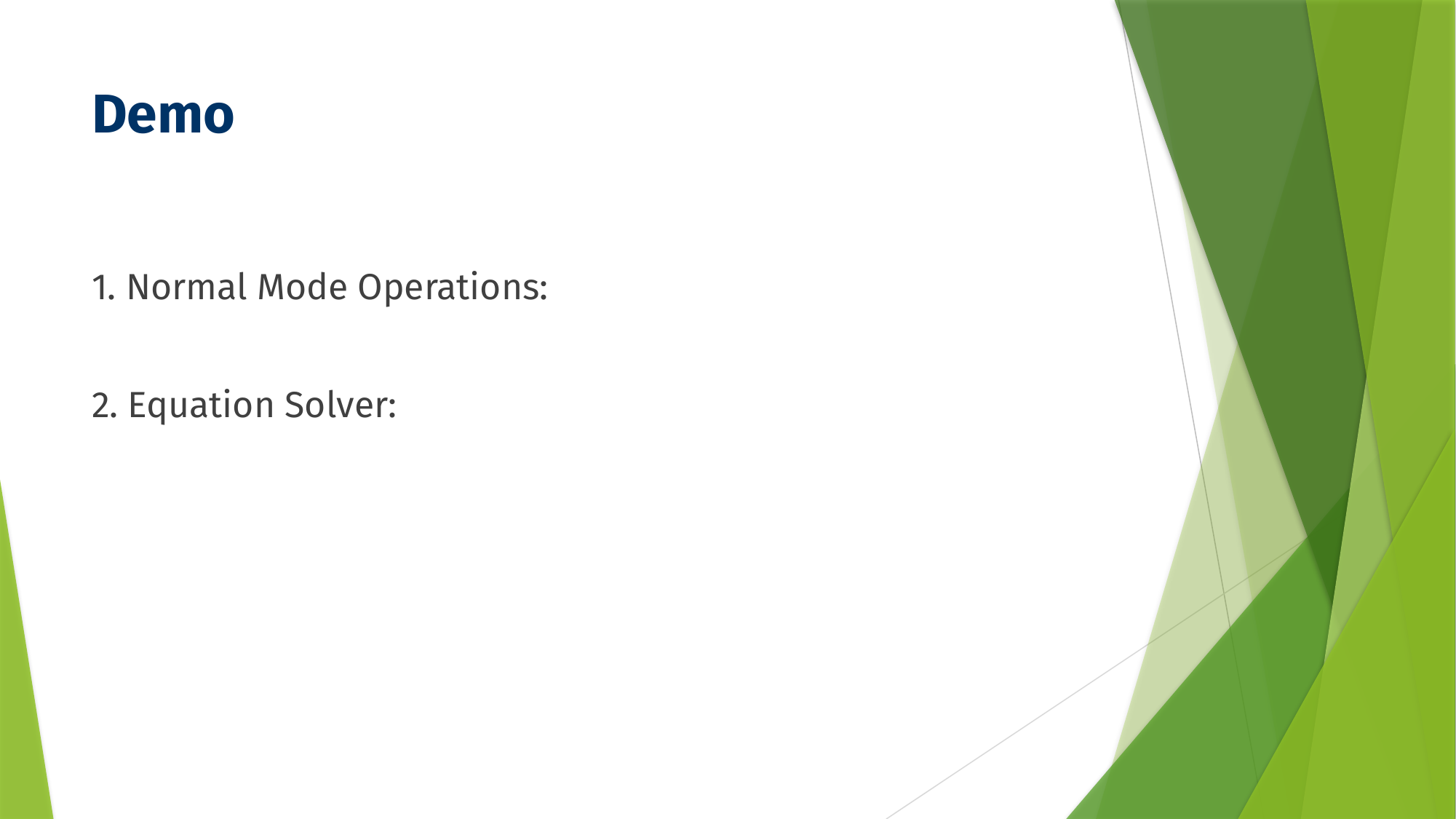

# Demo
1. Normal Mode Operations:

2. Equation Solver: